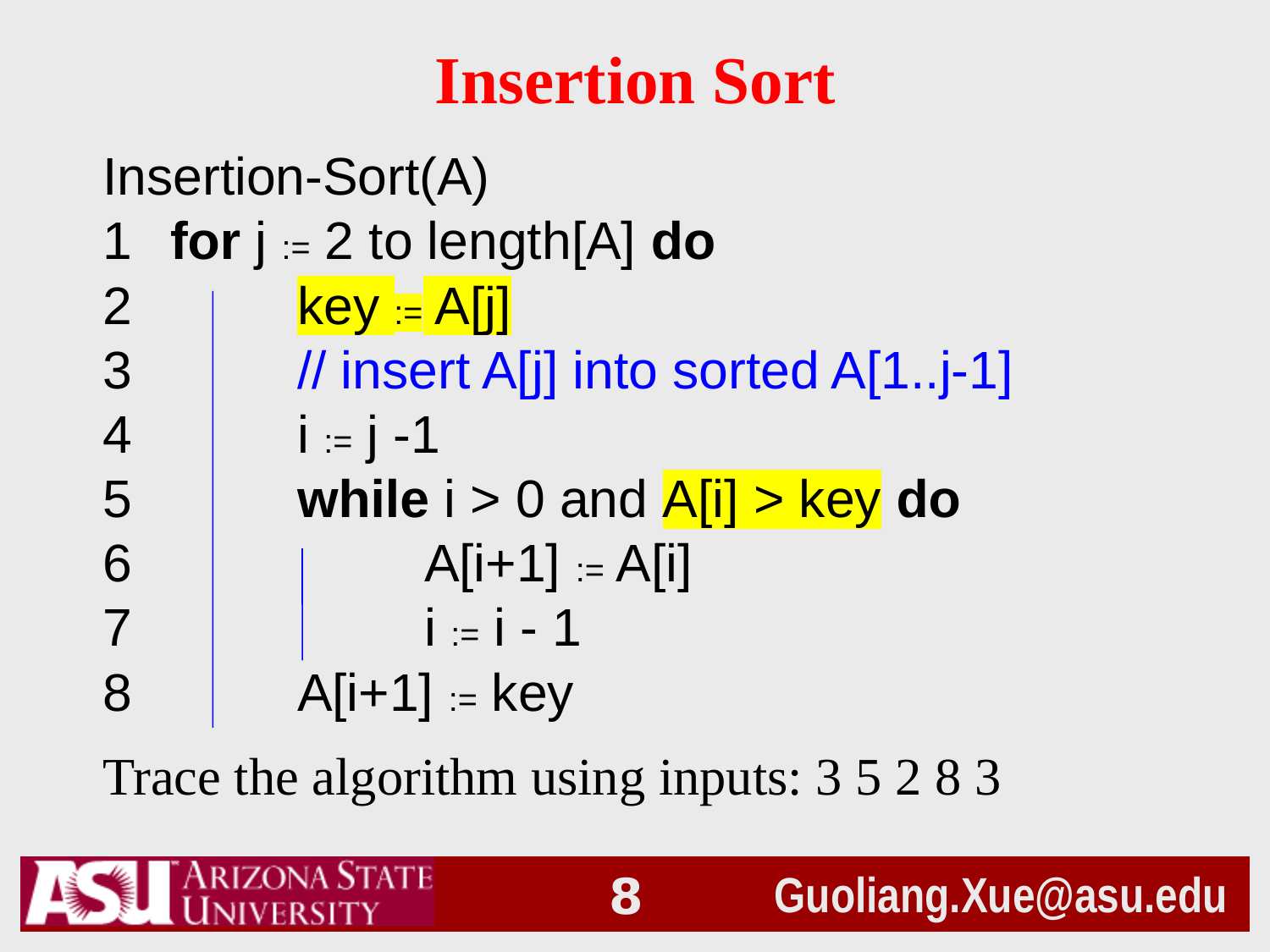

Insertion Sort
Insertion-Sort(A)
1	for j := 2 to length[A] do
2		key := A[j]
3		// insert A[j] into sorted A[1..j-1]
4		i := j -1
5		while i > 0 and A[i] > key do
6			A[i+1] := A[i]
7			i := i - 1
8		A[i+1] := key
Trace the algorithm using inputs: 3 5 2 8 3

8